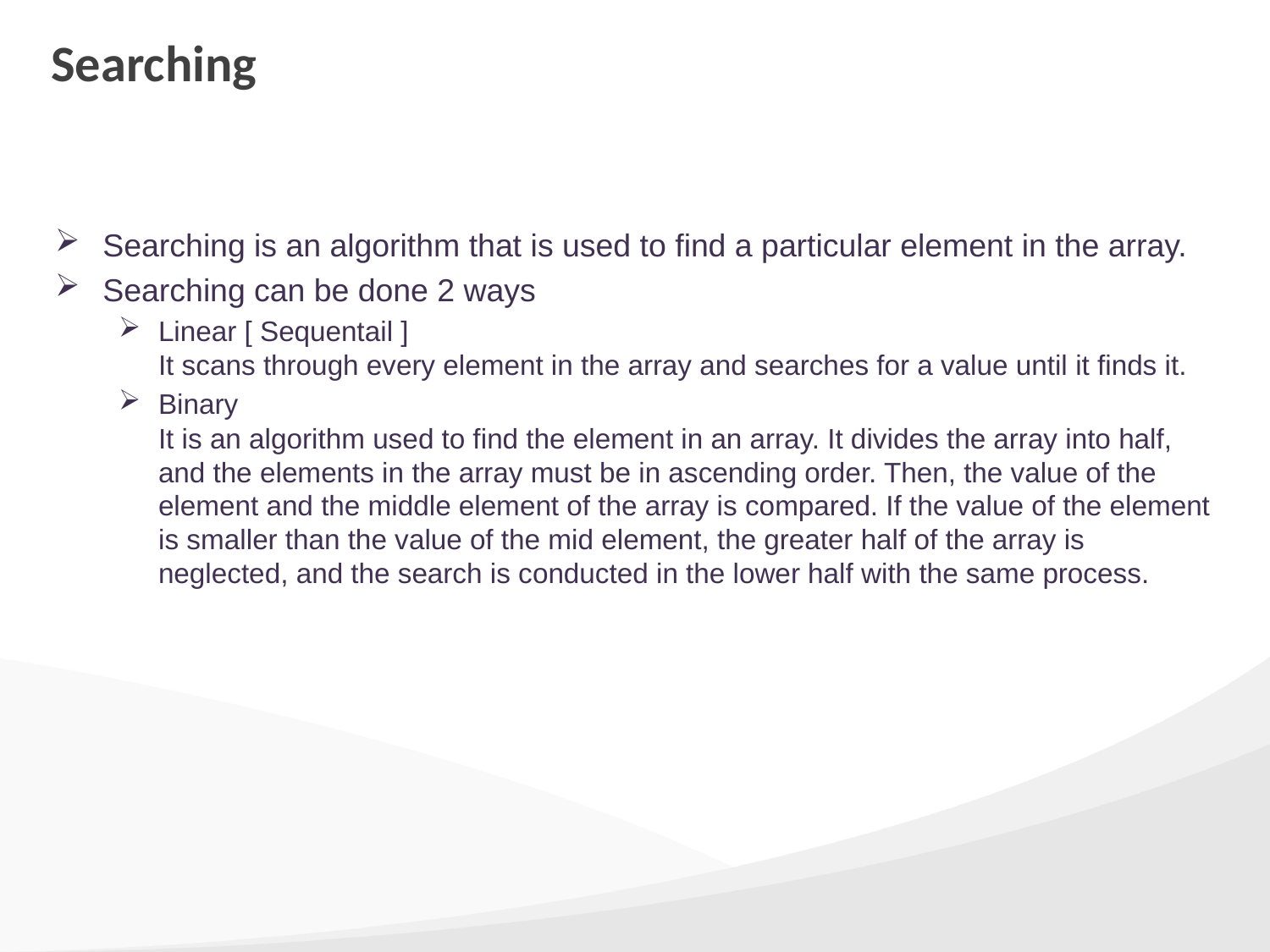

# Searching
Searching is an algorithm that is used to find a particular element in the array.
Searching can be done 2 ways
Linear [ Sequentail ]
It scans through every element in the array and searches for a value until it finds it.
Binary
It is an algorithm used to find the element in an array. It divides the array into half, and the elements in the array must be in ascending order. Then, the value of the element and the middle element of the array is compared. If the value of the element is smaller than the value of the mid element, the greater half of the array is neglected, and the search is conducted in the lower half with the same process.